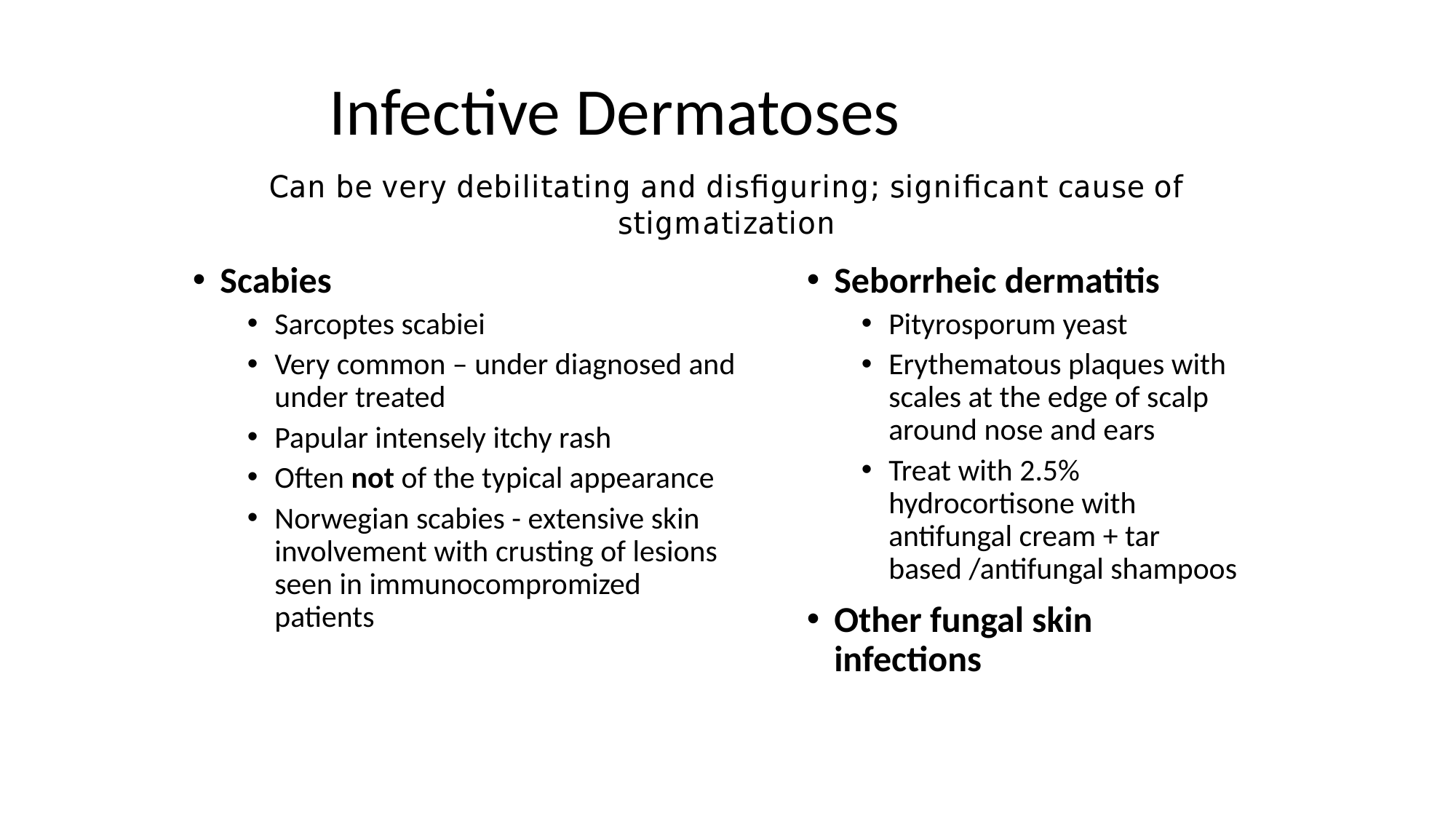

Infective Dermatoses
Can be very debilitating and disfiguring; significant cause of stigmatization
Scabies
Sarcoptes scabiei
Very common – under diagnosed and under treated
Papular intensely itchy rash
Often not of the typical appearance
Norwegian scabies - extensive skin involvement with crusting of lesions seen in immunocompromized patients

Seborrheic dermatitis
Pityrosporum yeast
Erythematous plaques with scales at the edge of scalp around nose and ears
Treat with 2.5% hydrocortisone with antifungal cream + tar based /antifungal shampoos
Other fungal skin infections